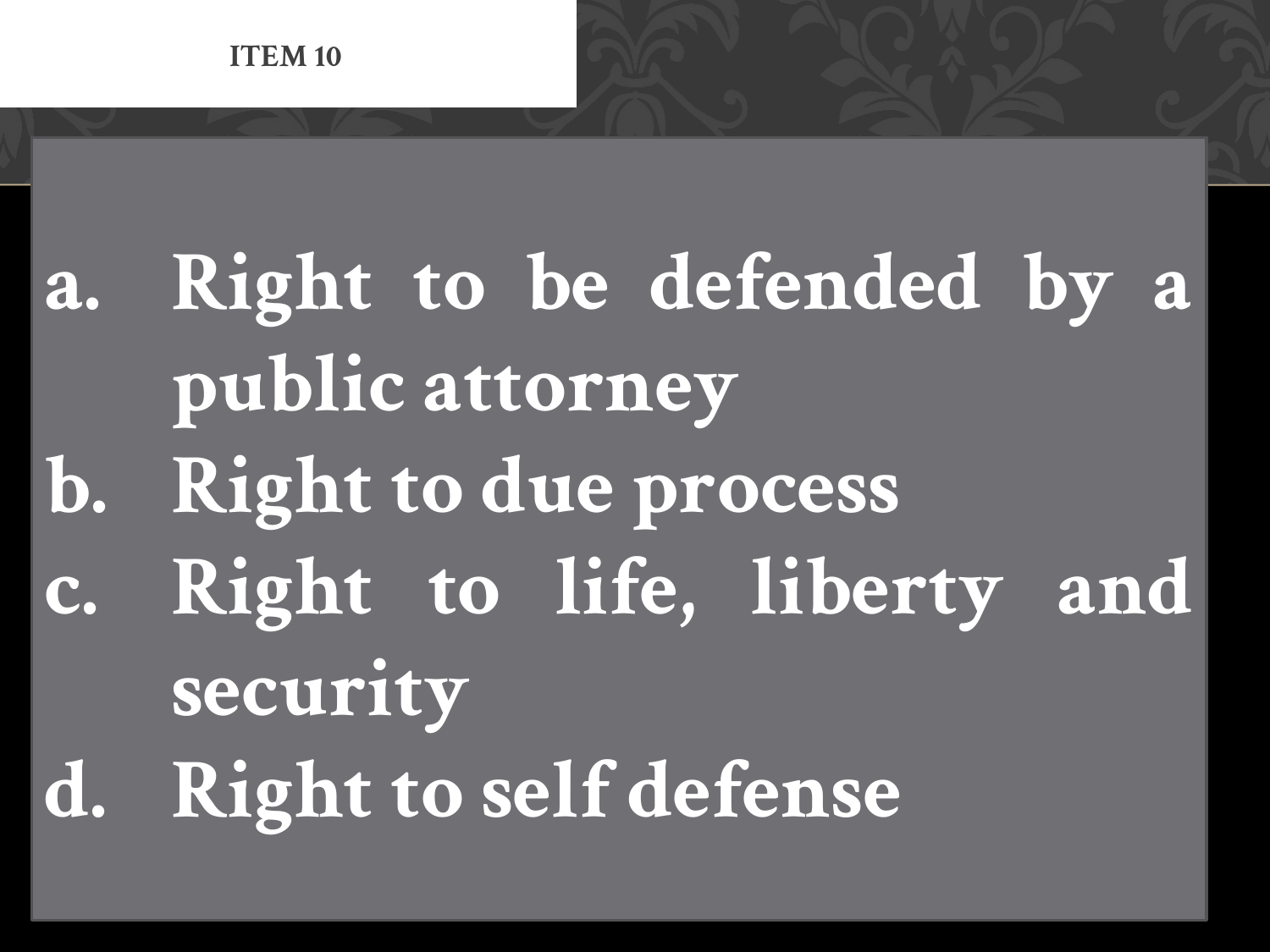

# Item 10
Right to be defended by a public attorney
Right to due process
Right to life, liberty and security
Right to self defense